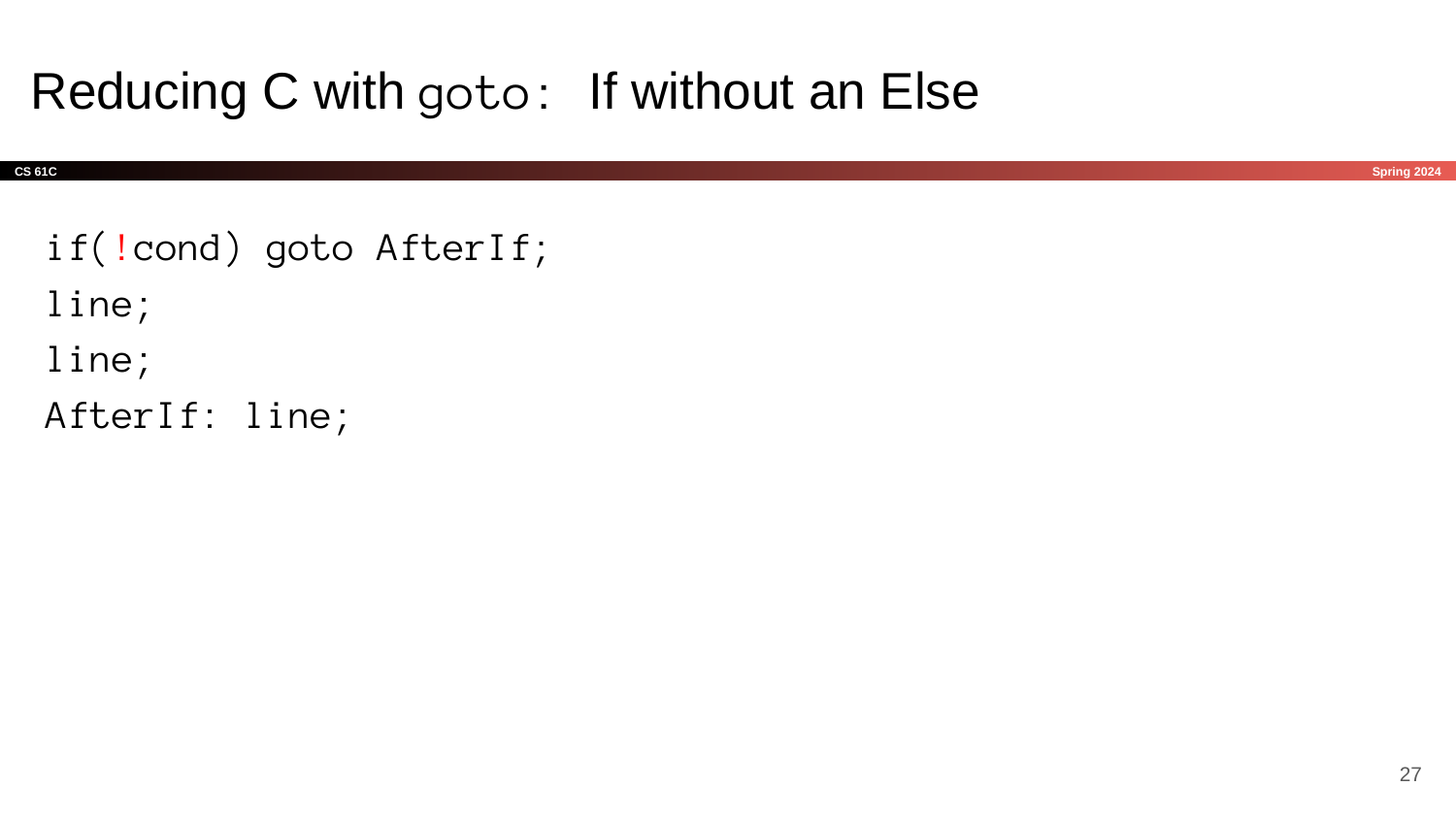

# Reducing C with goto: If without an Else
if(!cond) goto AfterIf;
line;
line;
AfterIf: line;
27